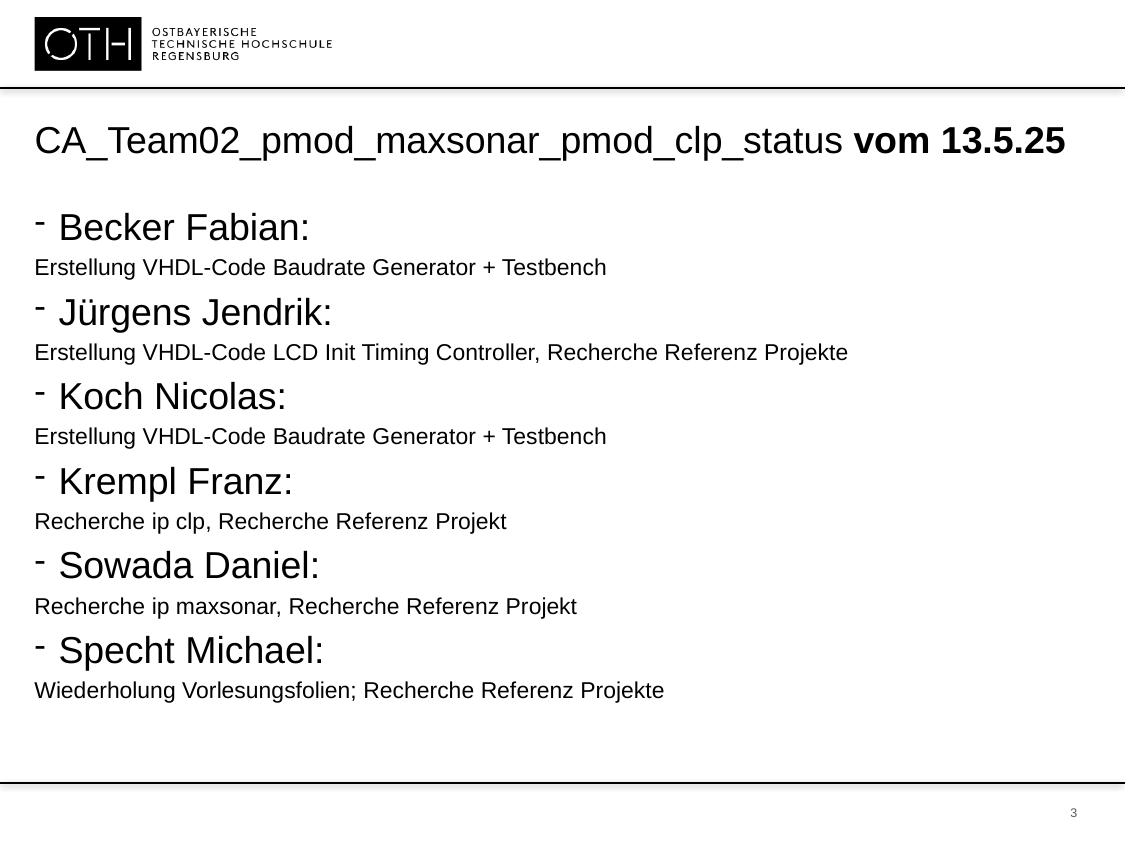

CA_Team02_pmod_maxsonar_pmod_clp_status vom 13.5.25
Becker Fabian:
Erstellung VHDL-Code Baudrate Generator + Testbench
Jürgens Jendrik:
Erstellung VHDL-Code LCD Init Timing Controller, Recherche Referenz Projekte
Koch Nicolas:
Erstellung VHDL-Code Baudrate Generator + Testbench
Krempl Franz:
Recherche ip clp, Recherche Referenz Projekt
Sowada Daniel:
Recherche ip maxsonar, Recherche Referenz Projekt
Specht Michael:
Wiederholung Vorlesungsfolien; Recherche Referenz Projekte

 3